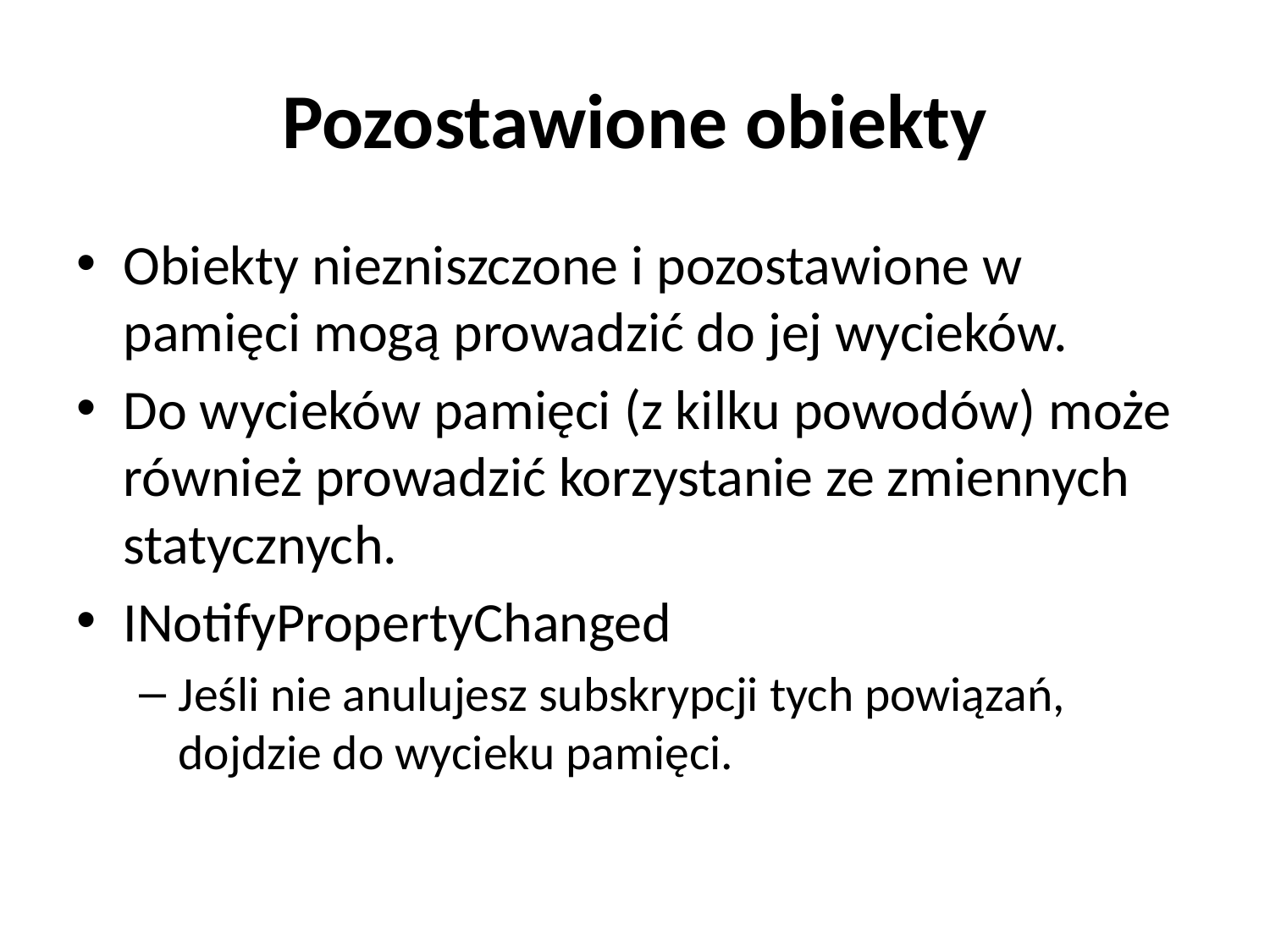

# Pozostawione obiekty
Obiekty niezniszczone i pozostawione w pamięci mogą prowadzić do jej wycieków.
Do wycieków pamięci (z kilku powodów) może również prowadzić korzystanie ze zmiennych statycznych.
INotifyPropertyChanged
Jeśli nie anulujesz subskrypcji tych powiązań, dojdzie do wycieku pamięci.